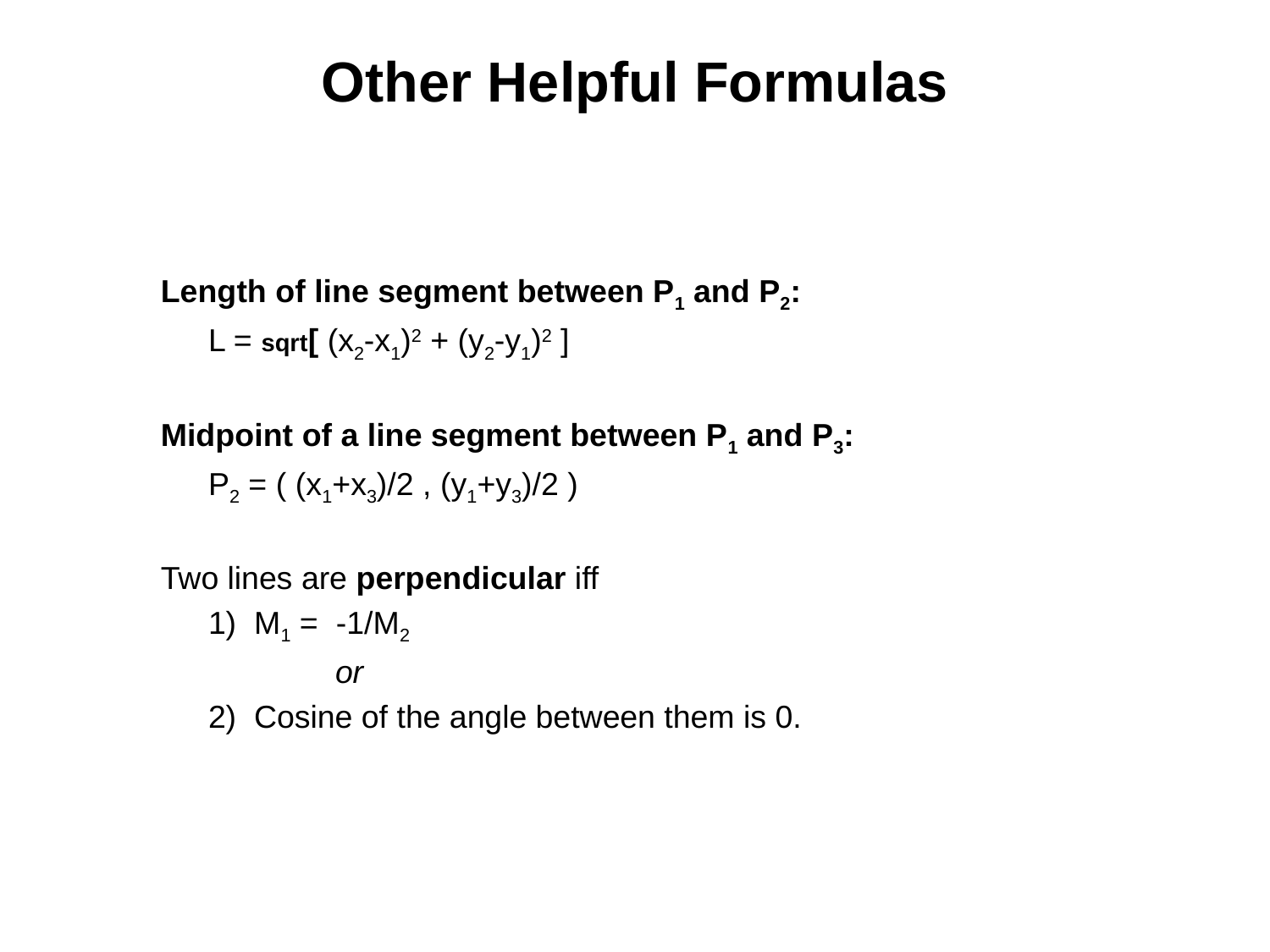

# Other Helpful Formulas
Length of line segment between P1 and P2:
	L = sqrt[ (x2-x1)2 + (y2-y1)2 ]

Midpoint of a line segment between P1 and P3:
	P2 = ( (x1+x3)/2 , (y1+y3)/2 )

Two lines are perpendicular iff
	1)  M1 =  -1/M2
		or
	2)  Cosine of the angle between them is 0.